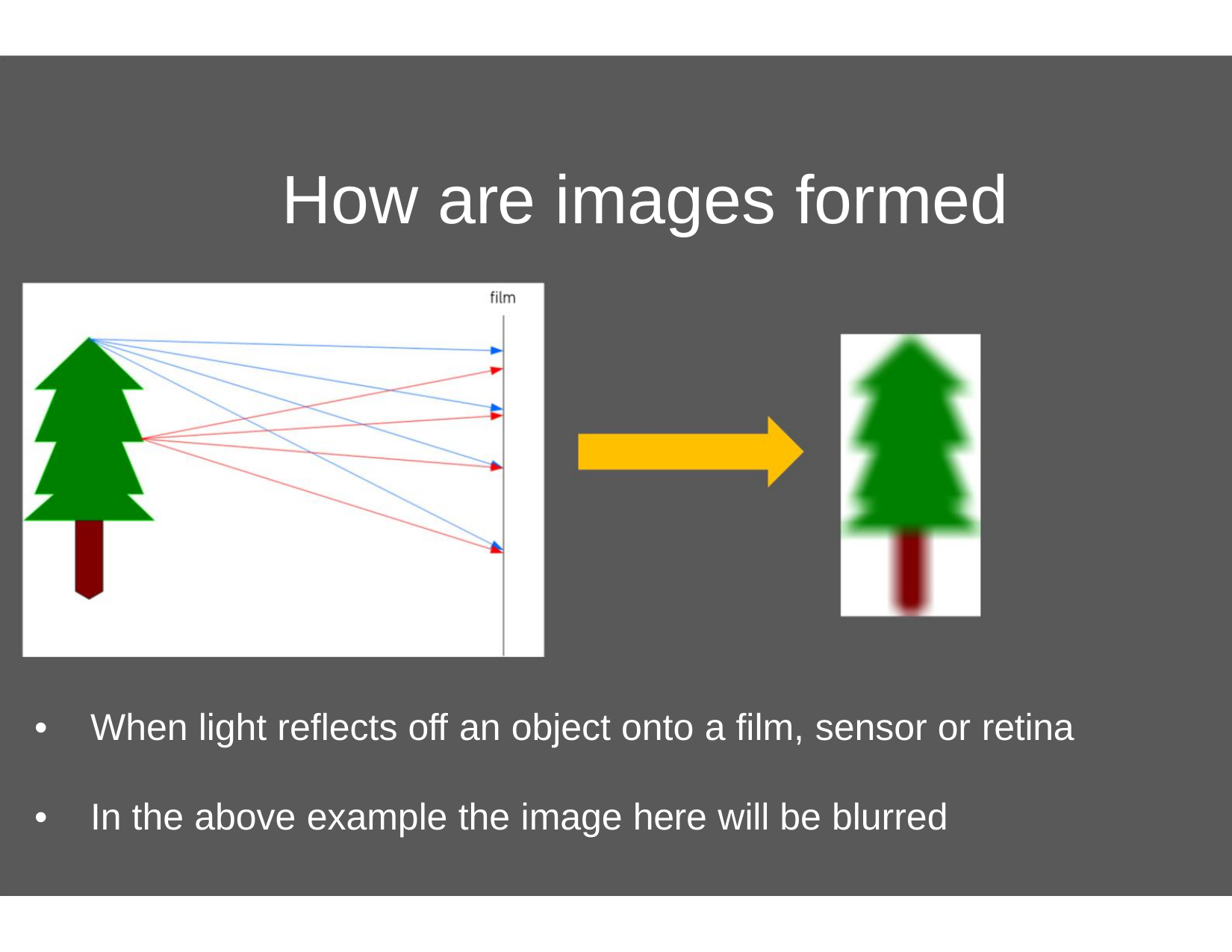

How are images formed
• When light reflects off an object onto a film, sensor or retina
• In the above example the image here will be blurred